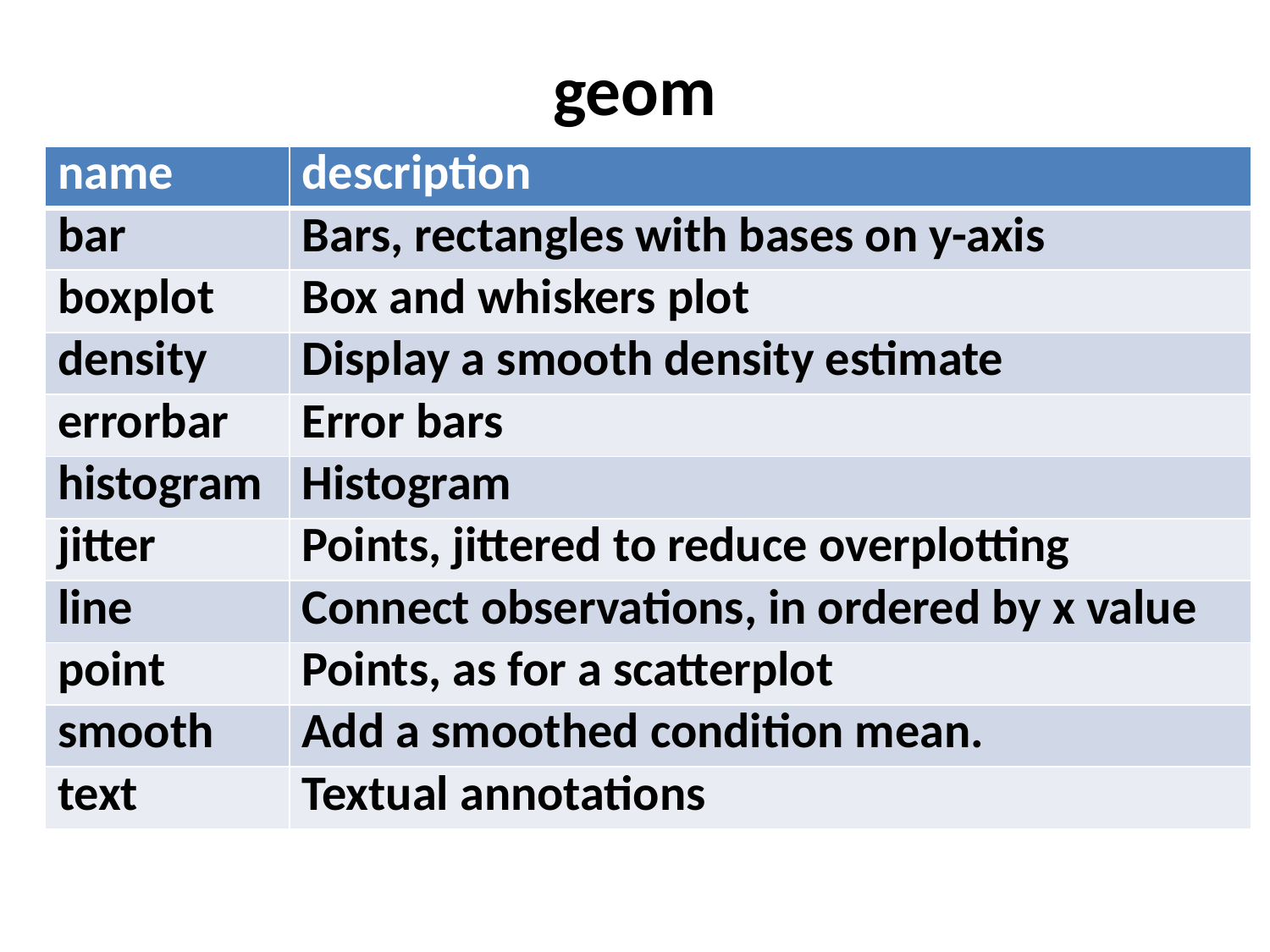

# geom
| name | description |
| --- | --- |
| bar | Bars, rectangles with bases on y-axis |
| boxplot | Box and whiskers plot |
| density | Display a smooth density estimate |
| errorbar | Error bars |
| histogram | Histogram |
| jitter | Points, jittered to reduce overplotting |
| line | Connect observations, in ordered by x value |
| point | Points, as for a scatterplot |
| smooth | Add a smoothed condition mean. |
| text | Textual annotations |